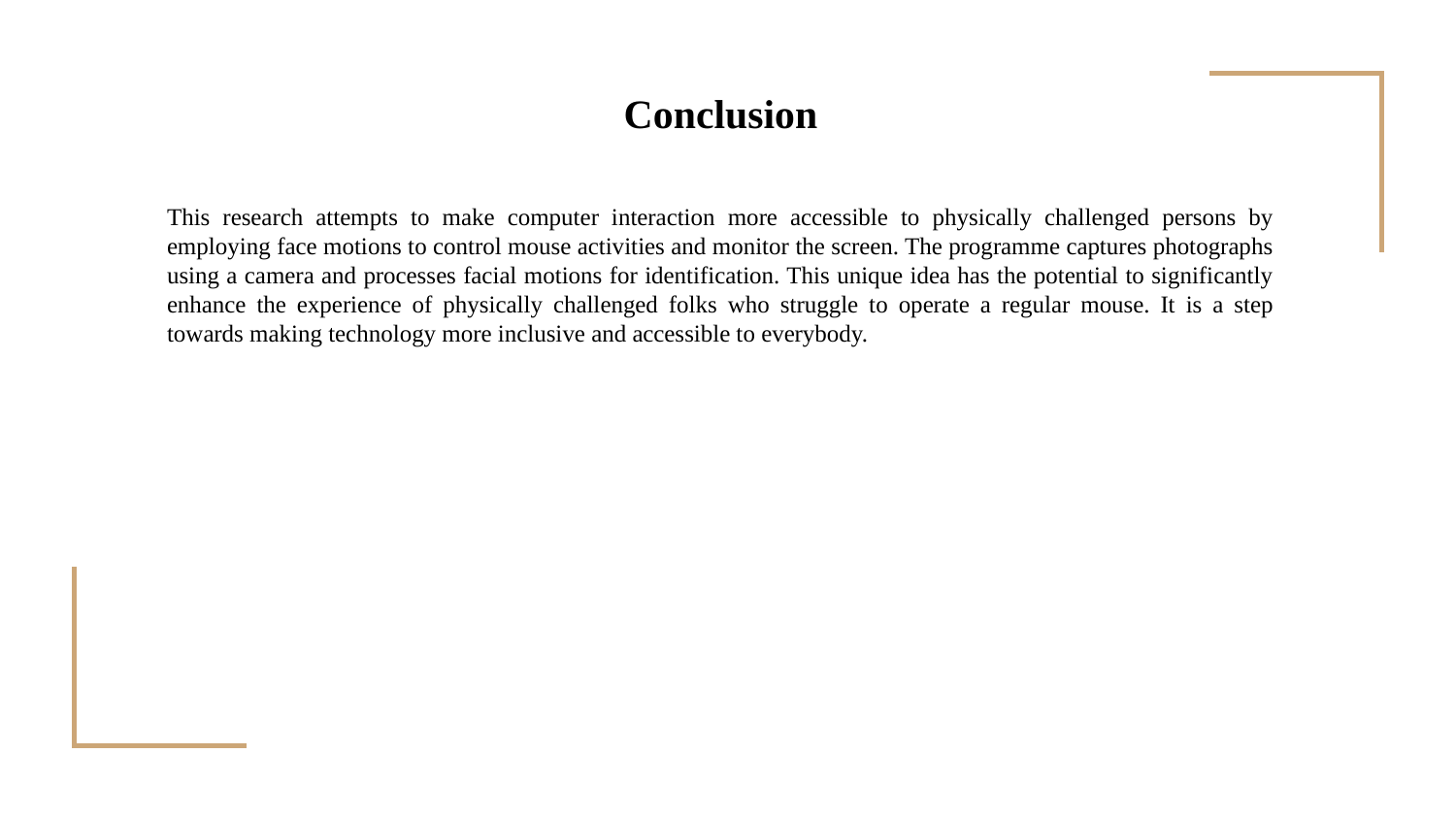

Conclusion
This research attempts to make computer interaction more accessible to physically challenged persons by employing face motions to control mouse activities and monitor the screen. The programme captures photographs using a camera and processes facial motions for identification. This unique idea has the potential to significantly enhance the experience of physically challenged folks who struggle to operate a regular mouse. It is a step towards making technology more inclusive and accessible to everybody.